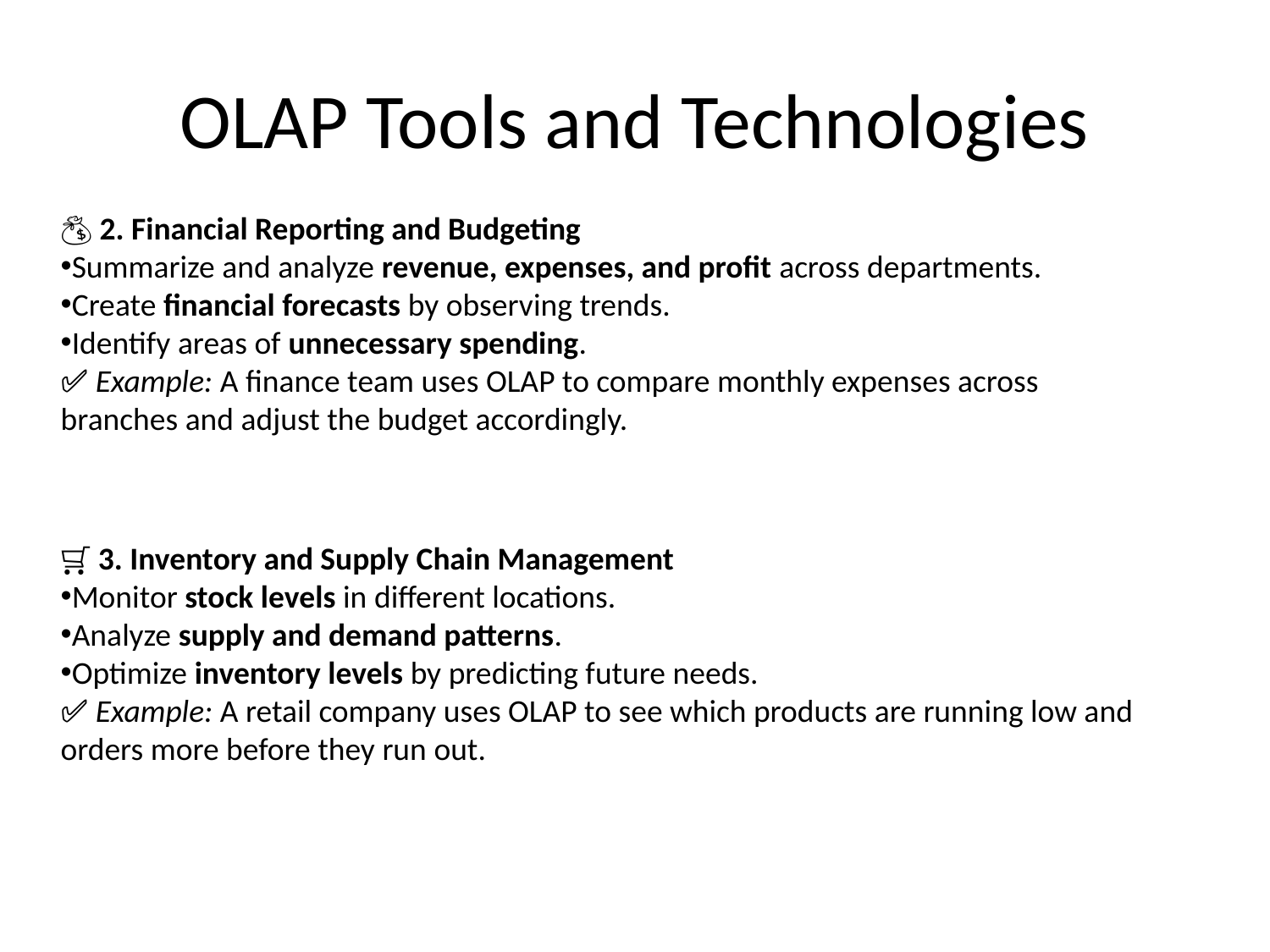

# OLAP Tools and Technologies
💰 2. Financial Reporting and Budgeting
Summarize and analyze revenue, expenses, and profit across departments.
Create financial forecasts by observing trends.
Identify areas of unnecessary spending.
✅ Example: A finance team uses OLAP to compare monthly expenses across branches and adjust the budget accordingly.
🛒 3. Inventory and Supply Chain Management
Monitor stock levels in different locations.
Analyze supply and demand patterns.
Optimize inventory levels by predicting future needs.
✅ Example: A retail company uses OLAP to see which products are running low and orders more before they run out.